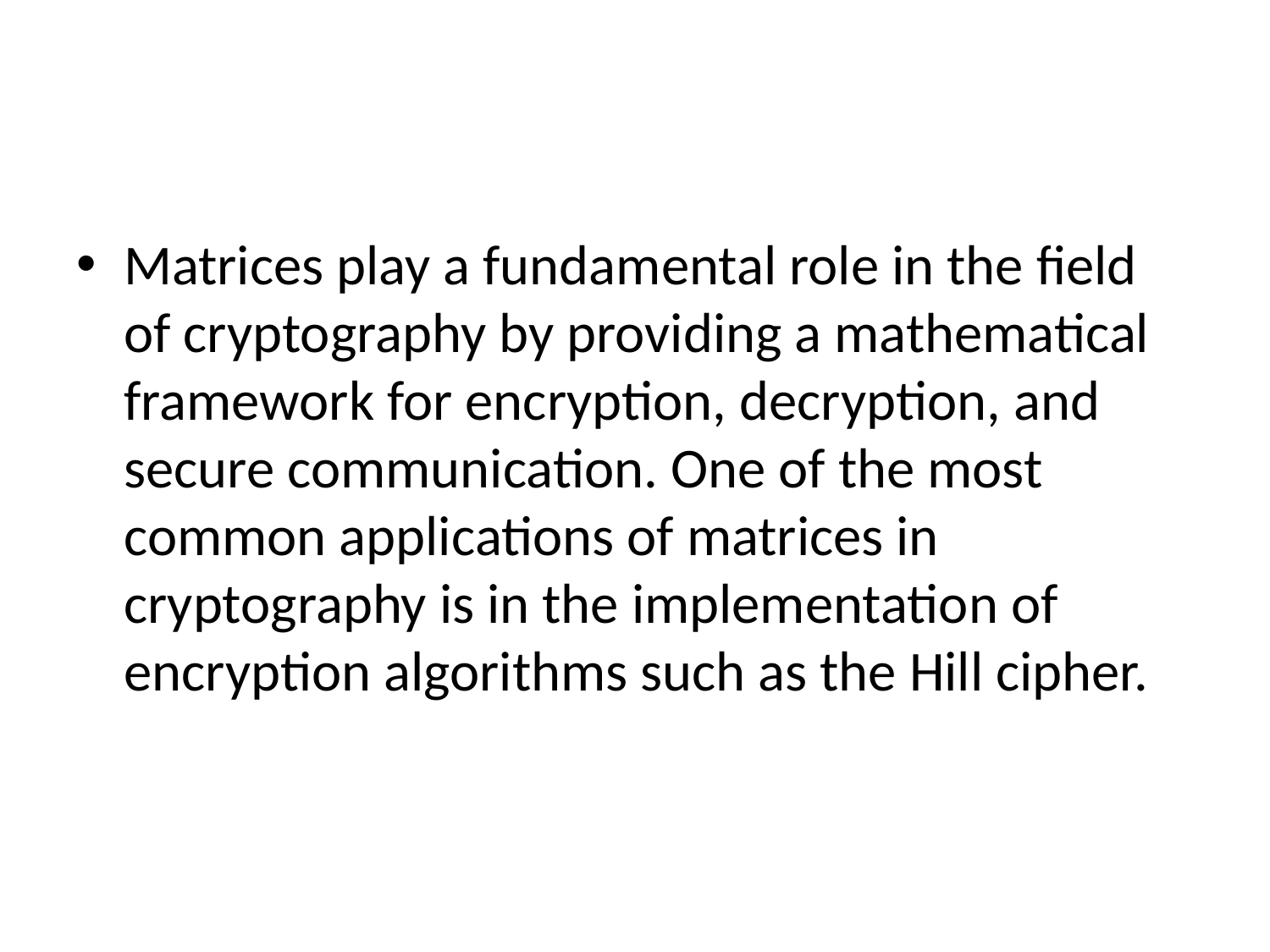

#
Matrices play a fundamental role in the field of cryptography by providing a mathematical framework for encryption, decryption, and secure communication. One of the most common applications of matrices in cryptography is in the implementation of encryption algorithms such as the Hill cipher.